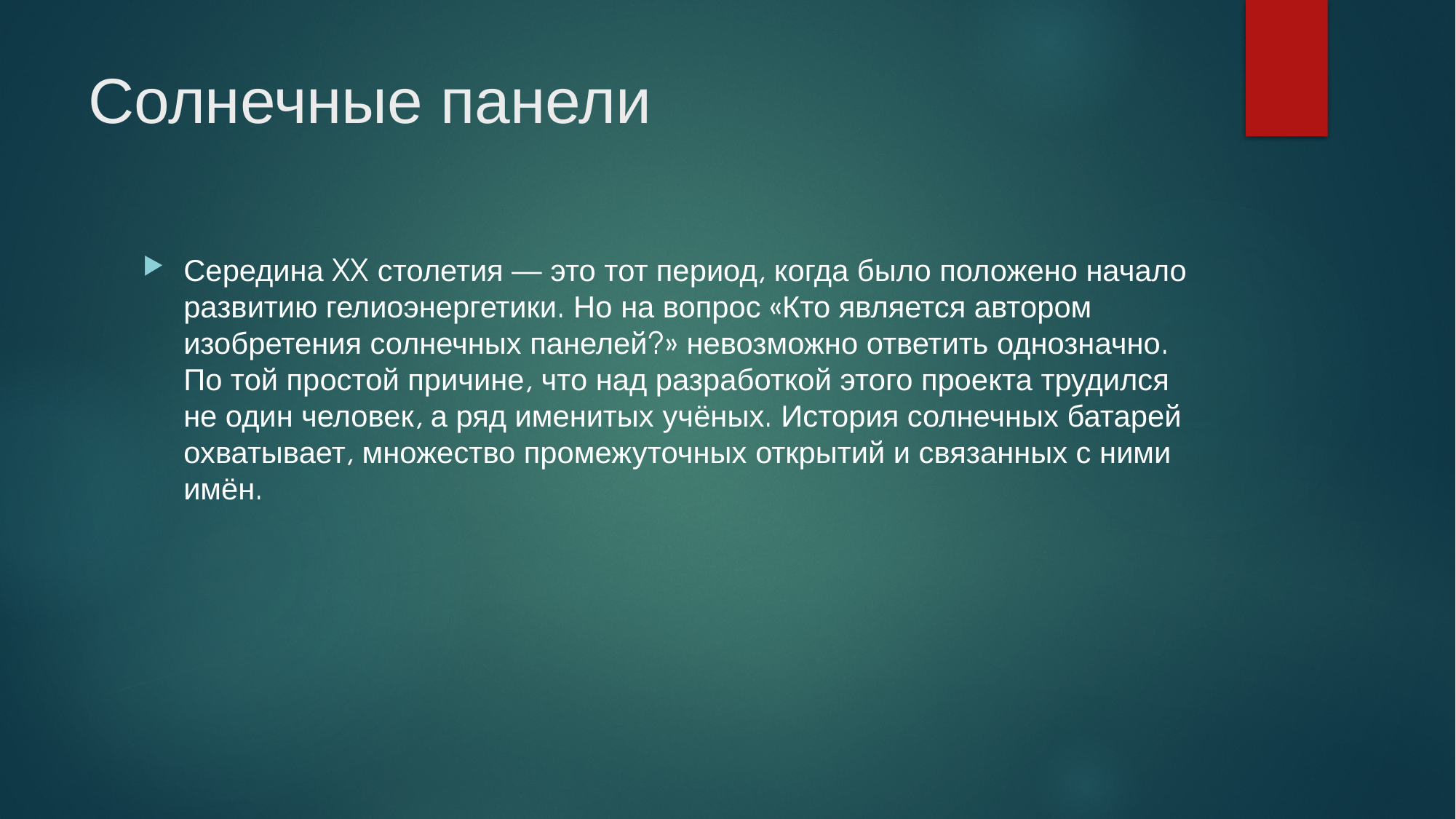

# Солнечные панели
Середина XX столетия — это тот период, когда было положено начало развитию гелиоэнергетики. Но на вопрос «Кто является автором изобретения солнечных панелей?» невозможно ответить однозначно. По той простой причине, что над разработкой этого проекта трудился не один человек, а ряд именитых учёных. История солнечных батарей охватывает, множество промежуточных открытий и связанных с ними имён.